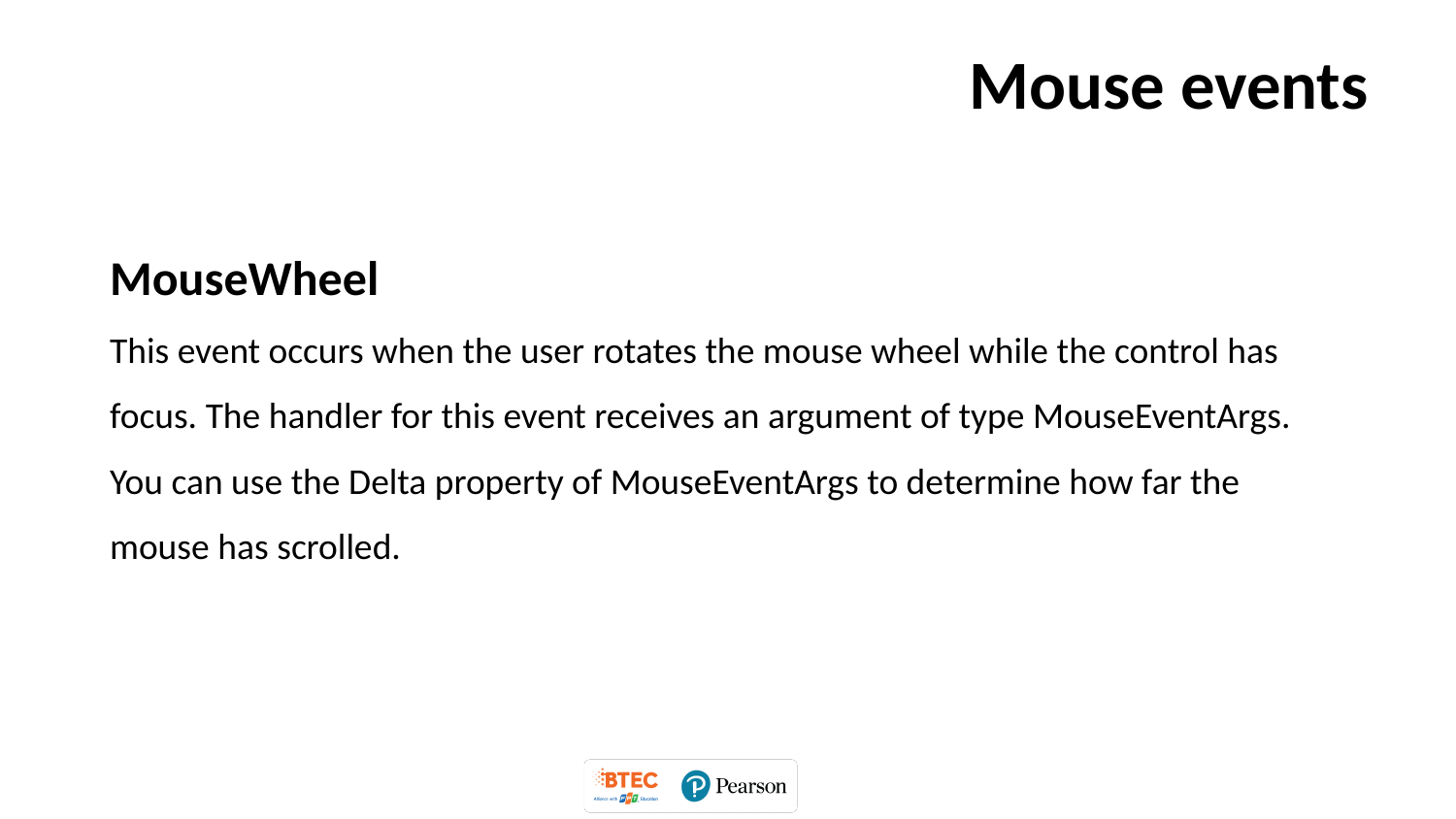

# Mouse events

MouseWheel
This event occurs when the user rotates the mouse wheel while the control has focus. The handler for this event receives an argument of type MouseEventArgs. You can use the Delta property of MouseEventArgs to determine how far the mouse has scrolled.